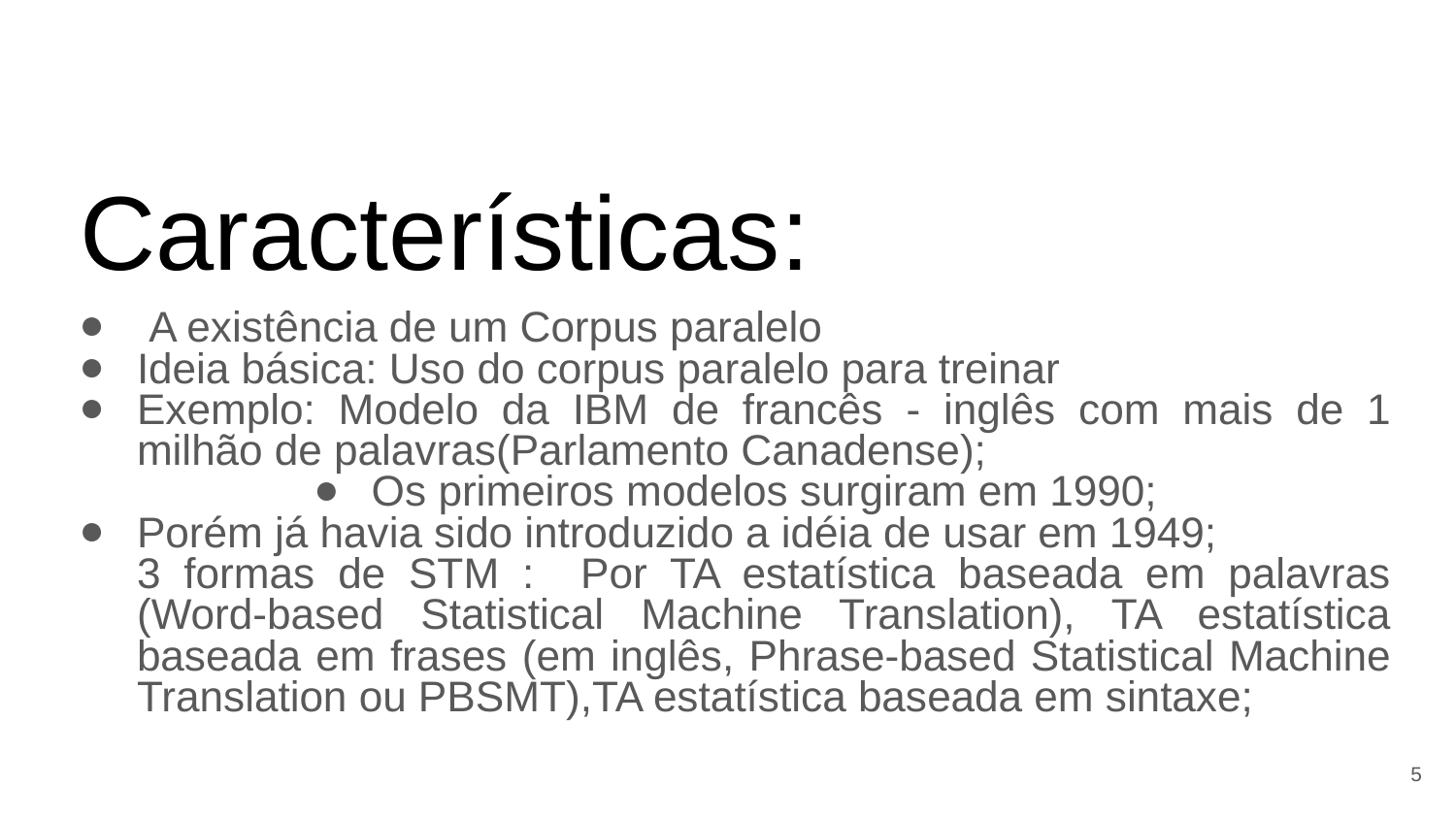

# Características:
 A existência de um Corpus paralelo
Ideia básica: Uso do corpus paralelo para treinar
Exemplo: Modelo da IBM de francês - inglês com mais de 1 milhão de palavras(Parlamento Canadense);
Os primeiros modelos surgiram em 1990;
Porém já havia sido introduzido a idéia de usar em 1949;
3 formas de STM :  Por TA estatística baseada em palavras (Word-based Statistical Machine Translation), TA estatística baseada em frases (em inglês, Phrase-based Statistical Machine Translation ou PBSMT),TA estatística baseada em sintaxe;

5